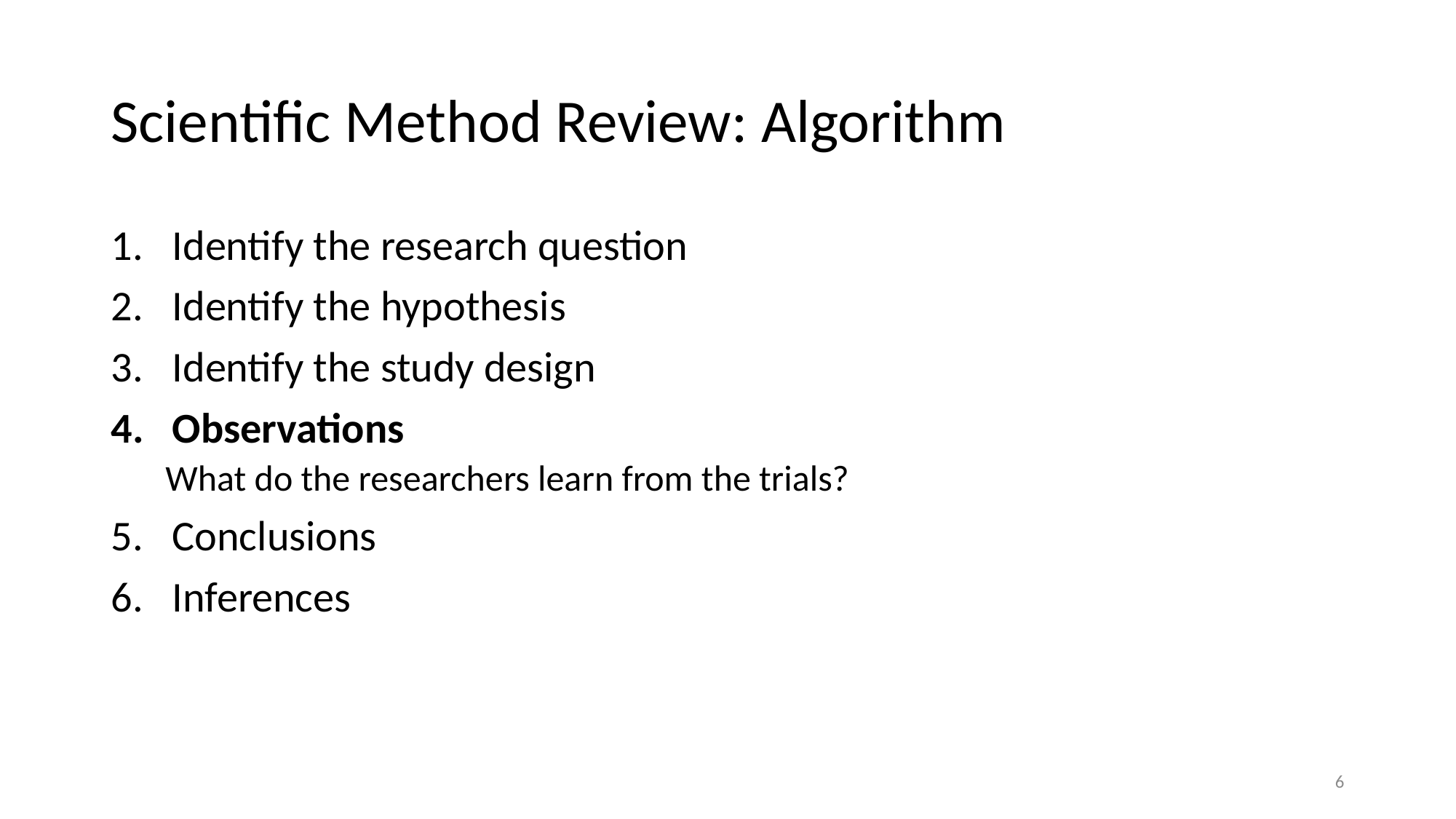

# Scientific Method Review: Algorithm
Identify the research question
Identify the hypothesis
Identify the study design
Observations
What do the researchers learn from the trials?
Conclusions
Inferences
6